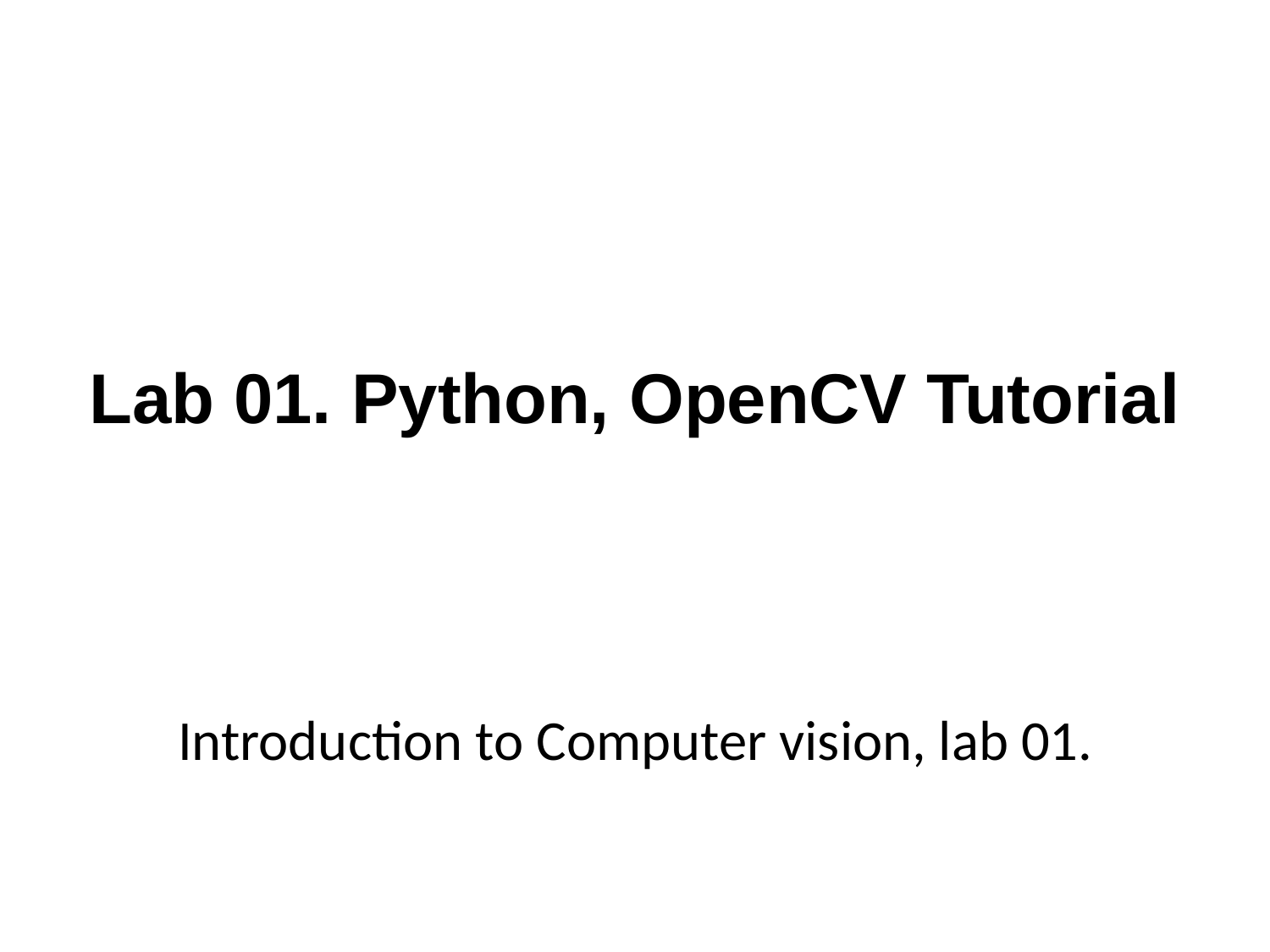

Lab 01. Python, OpenCV Tutorial
Introduction to Computer vision, lab 01.